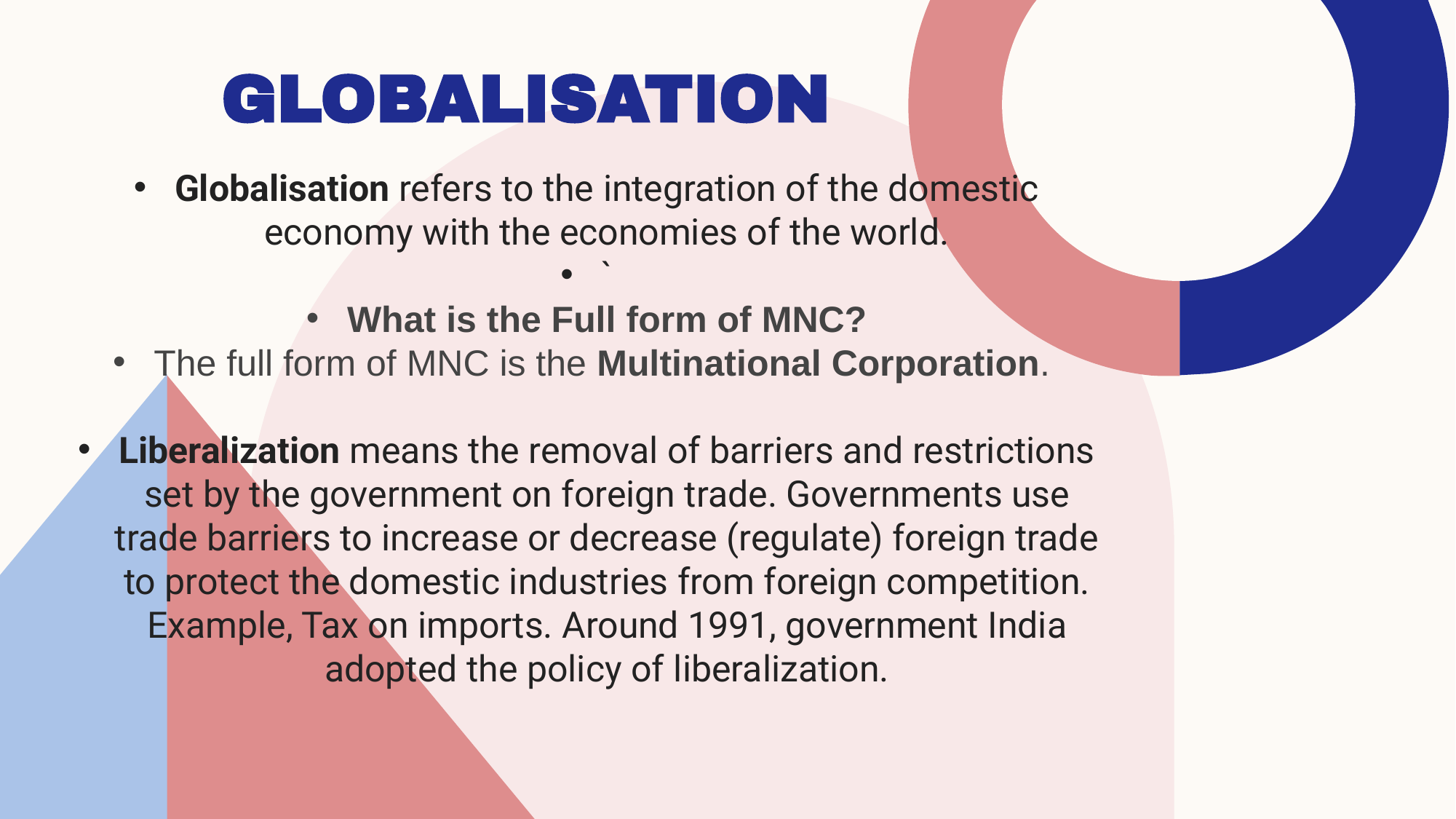

# GLOBALISATION
Globalisation refers to the integration of the domestic economy with the economies of the world.
`
What is the Full form of MNC?
The full form of MNC is the Multinational Corporation.

Liberalization means the removal of barriers and restrictions set by the government on foreign trade. Governments use trade barriers to increase or decrease (regulate) foreign trade to protect the domestic industries from foreign competition. Example, Tax on imports. Around 1991, government India adopted the policy of liberalization.